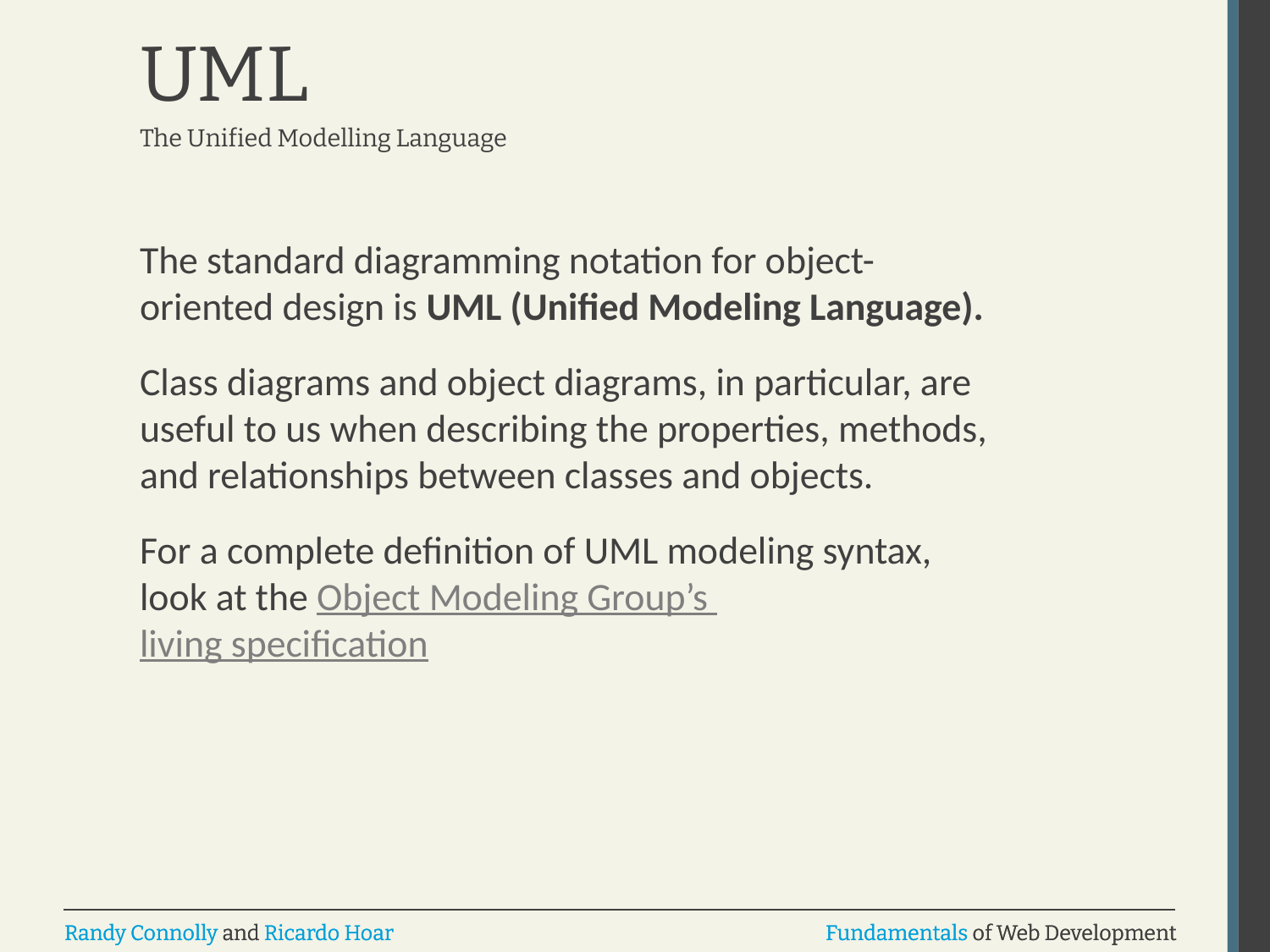

# UML
The Unified Modelling Language
The standard diagramming notation for object-oriented design is UML (Unified Modeling Language).
Class diagrams and object diagrams, in particular, are useful to us when describing the properties, methods, and relationships between classes and objects.
For a complete definition of UML modeling syntax, look at the Object Modeling Group’s living specification